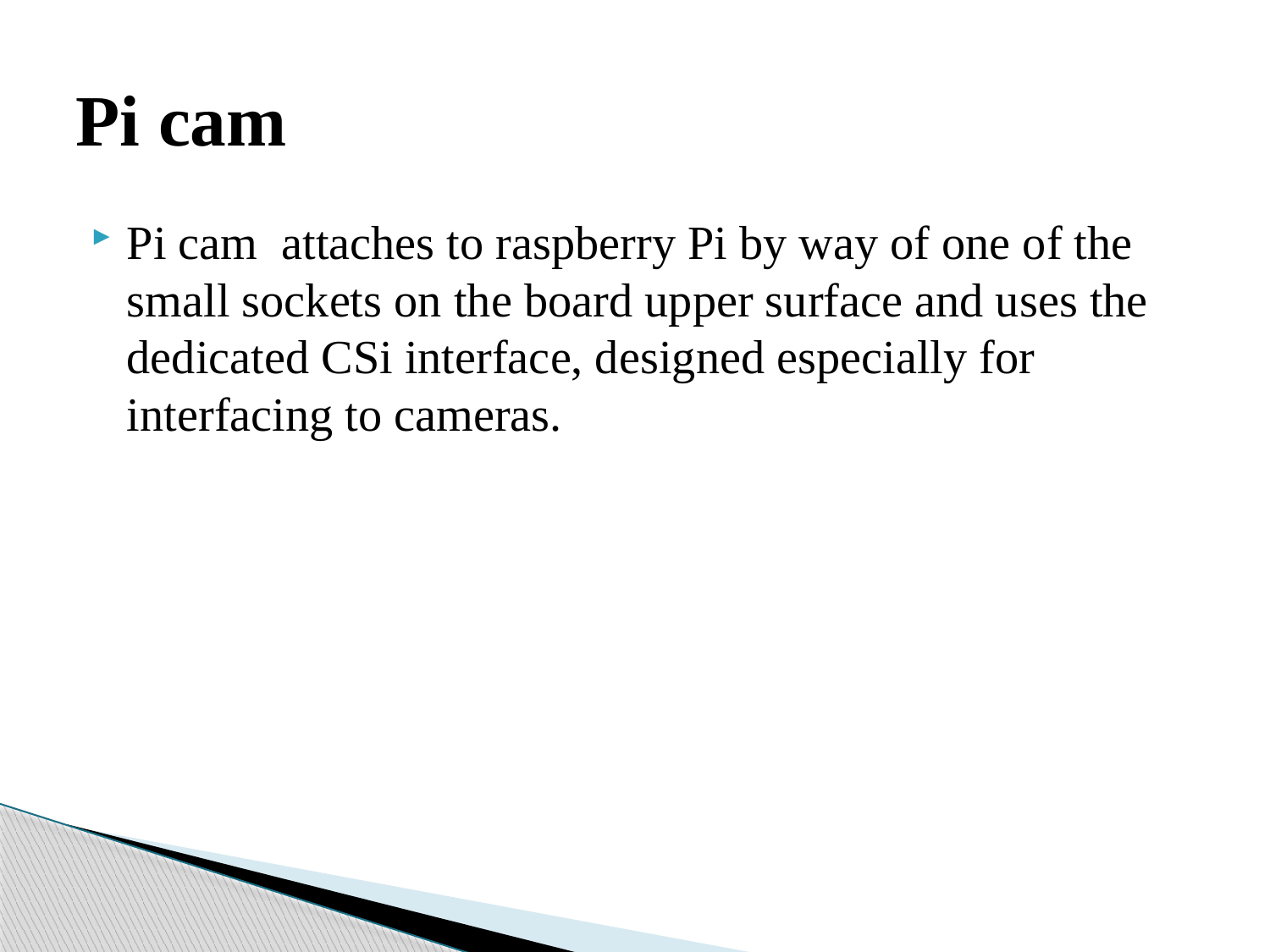

# Pi cam
Pi cam  attaches to raspberry Pi by way of one of the small sockets on the board upper surface and uses the dedicated CSi interface, designed especially for interfacing to cameras.